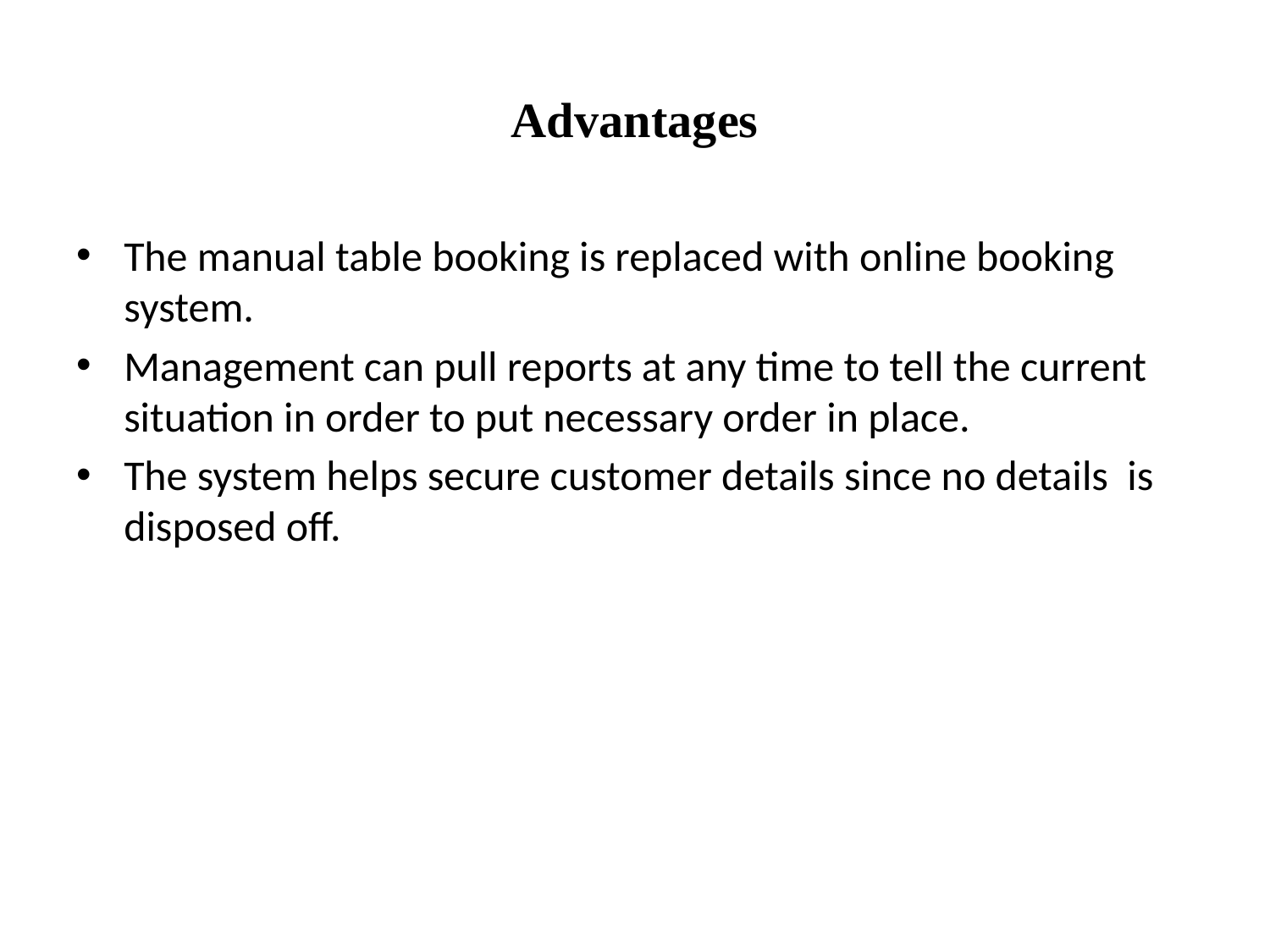

# Advantages
The manual table booking is replaced with online booking system.
Management can pull reports at any time to tell the current situation in order to put necessary order in place.
The system helps secure customer details since no details  is disposed off.